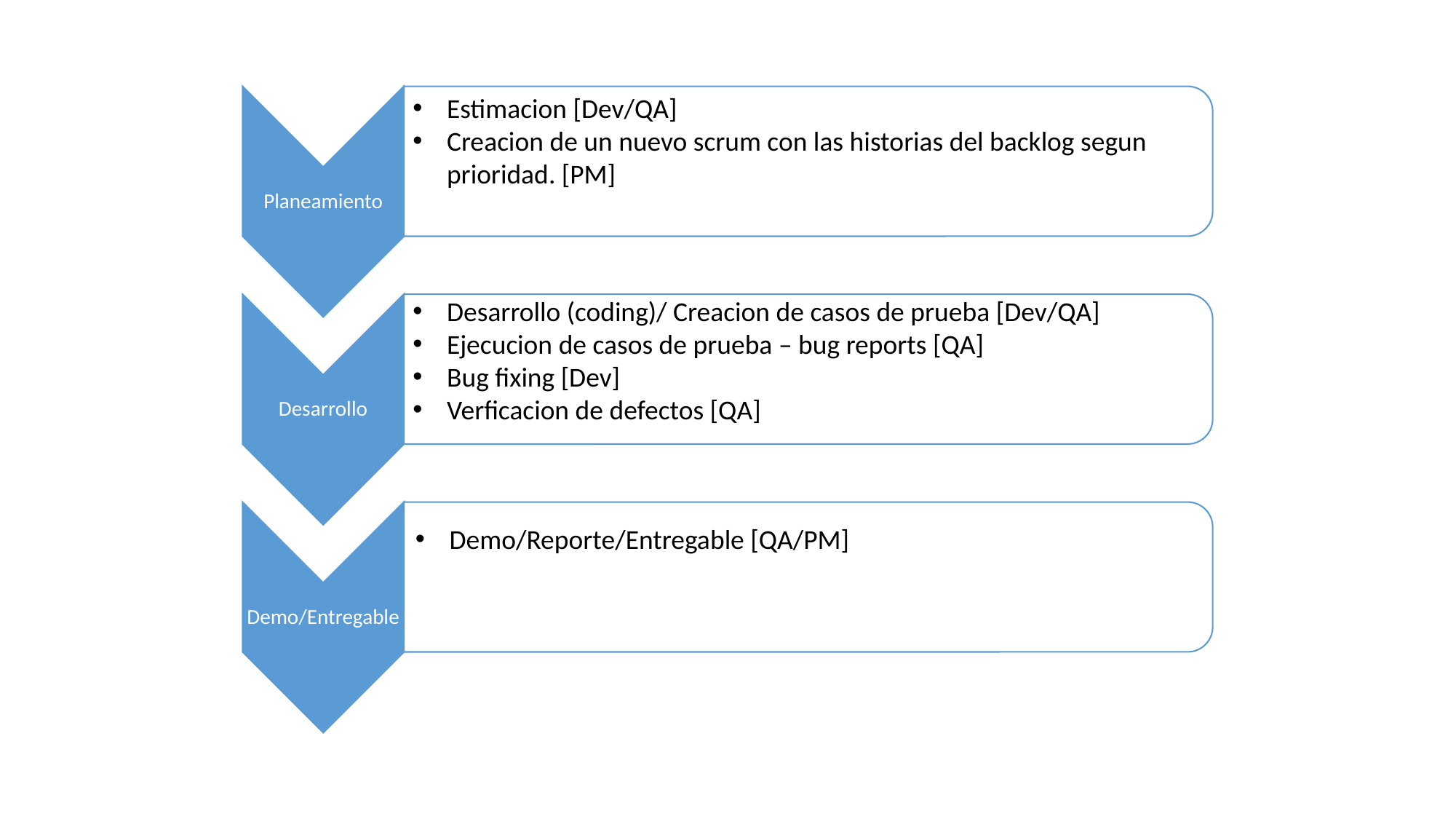

Planeamiento
Desarrollo
Demo/Entregable
Estimacion [Dev/QA]
Creacion de un nuevo scrum con las historias del backlog segun prioridad. [PM]

Desarrollo (coding)/ Creacion de casos de prueba [Dev/QA]
Ejecucion de casos de prueba – bug reports [QA]
Bug fixing [Dev]
Verficacion de defectos [QA]
Demo/Reporte/Entregable [QA/PM]